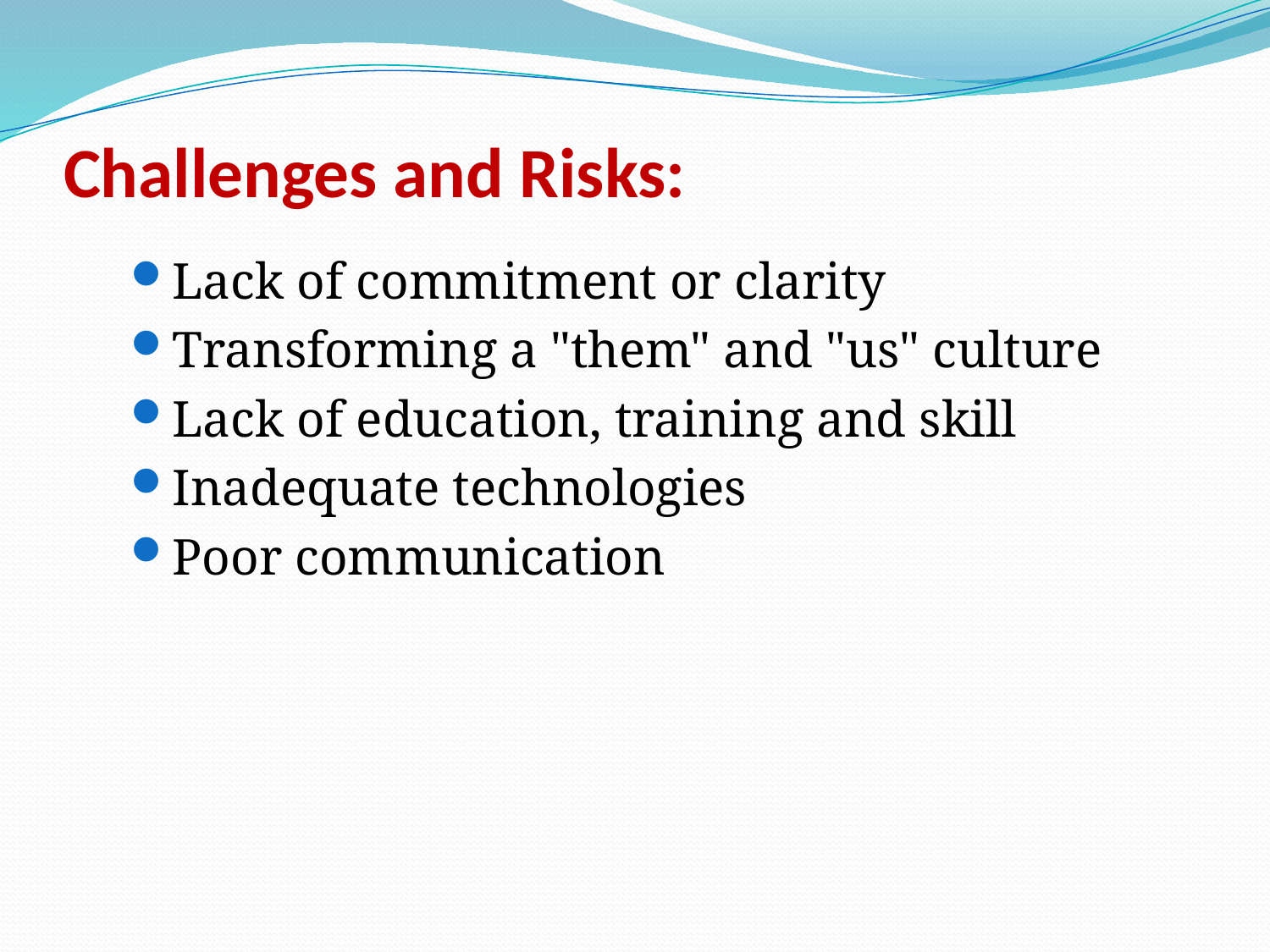

# Challenges and Risks:
Lack of commitment or clarity
Transforming a "them" and "us" culture
Lack of education, training and skill
Inadequate technologies
Poor communication